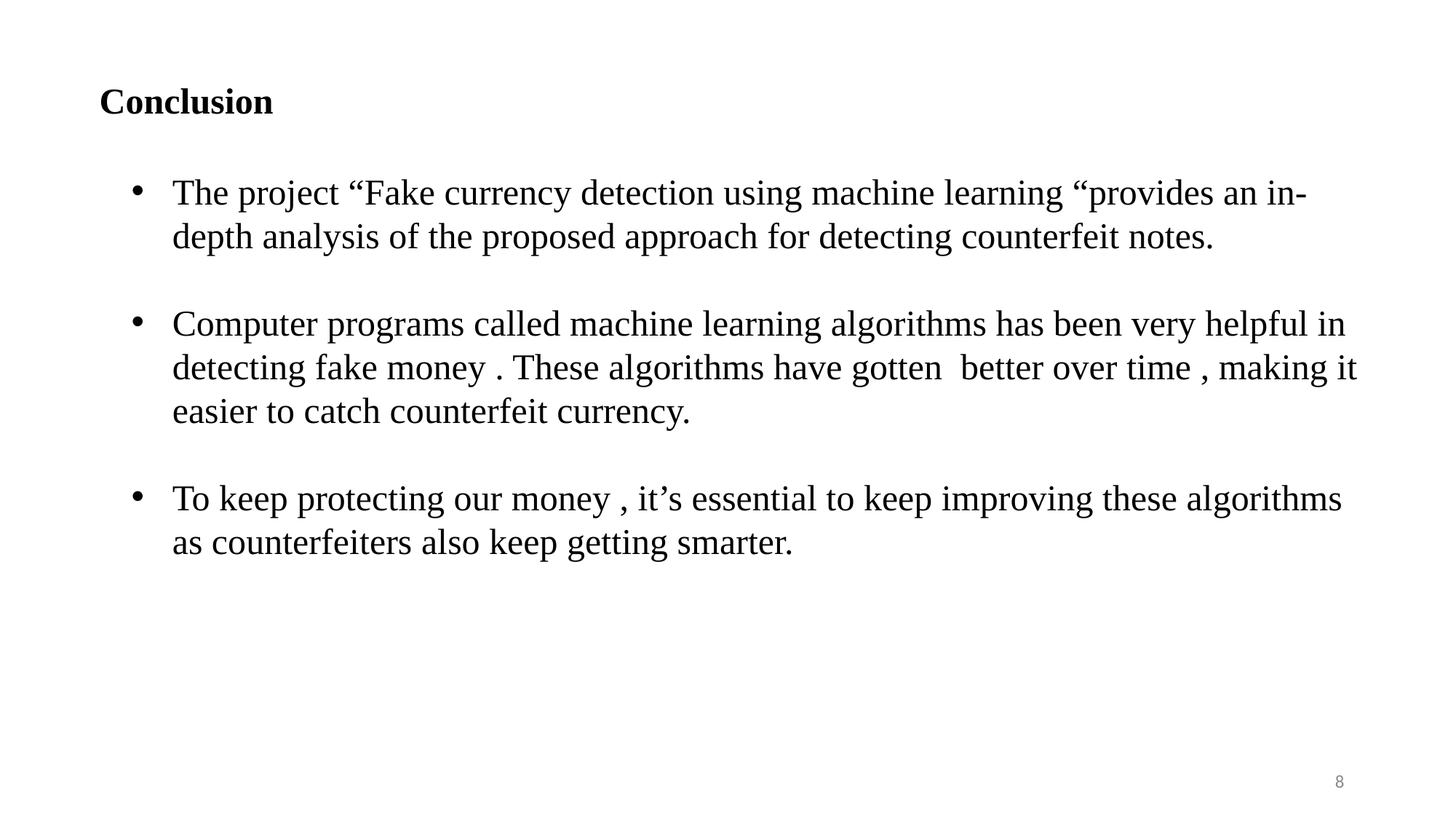

Conclusion

The project “Fake currency detection using machine learning “provides an in-depth analysis of the proposed approach for detecting counterfeit notes.

Computer programs called machine learning algorithms has been very helpful in detecting fake money . These algorithms have gotten  better over time , making it easier to catch counterfeit currency.

To keep protecting our money , it’s essential to keep improving these algorithms as counterfeiters also keep getting smarter.

8